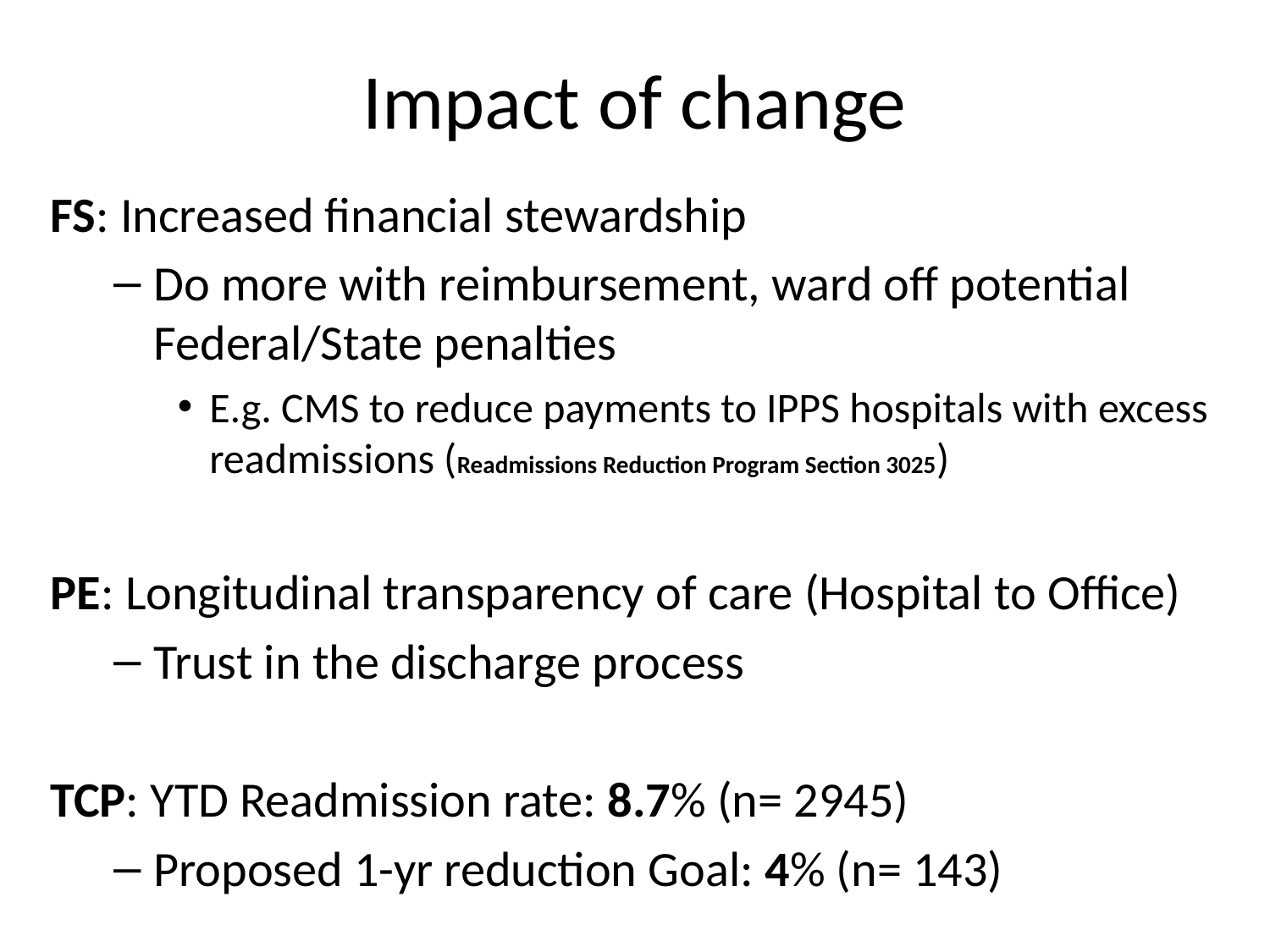

# Impact of change
FS: Increased financial stewardship
Do more with reimbursement, ward off potential Federal/State penalties
E.g. CMS to reduce payments to IPPS hospitals with excess readmissions (Readmissions Reduction Program Section 3025)

PE: Longitudinal transparency of care (Hospital to Office)
Trust in the discharge process

TCP: YTD Readmission rate: 8.7% (n= 2945)
Proposed 1-yr reduction Goal: 4% (n= 143)